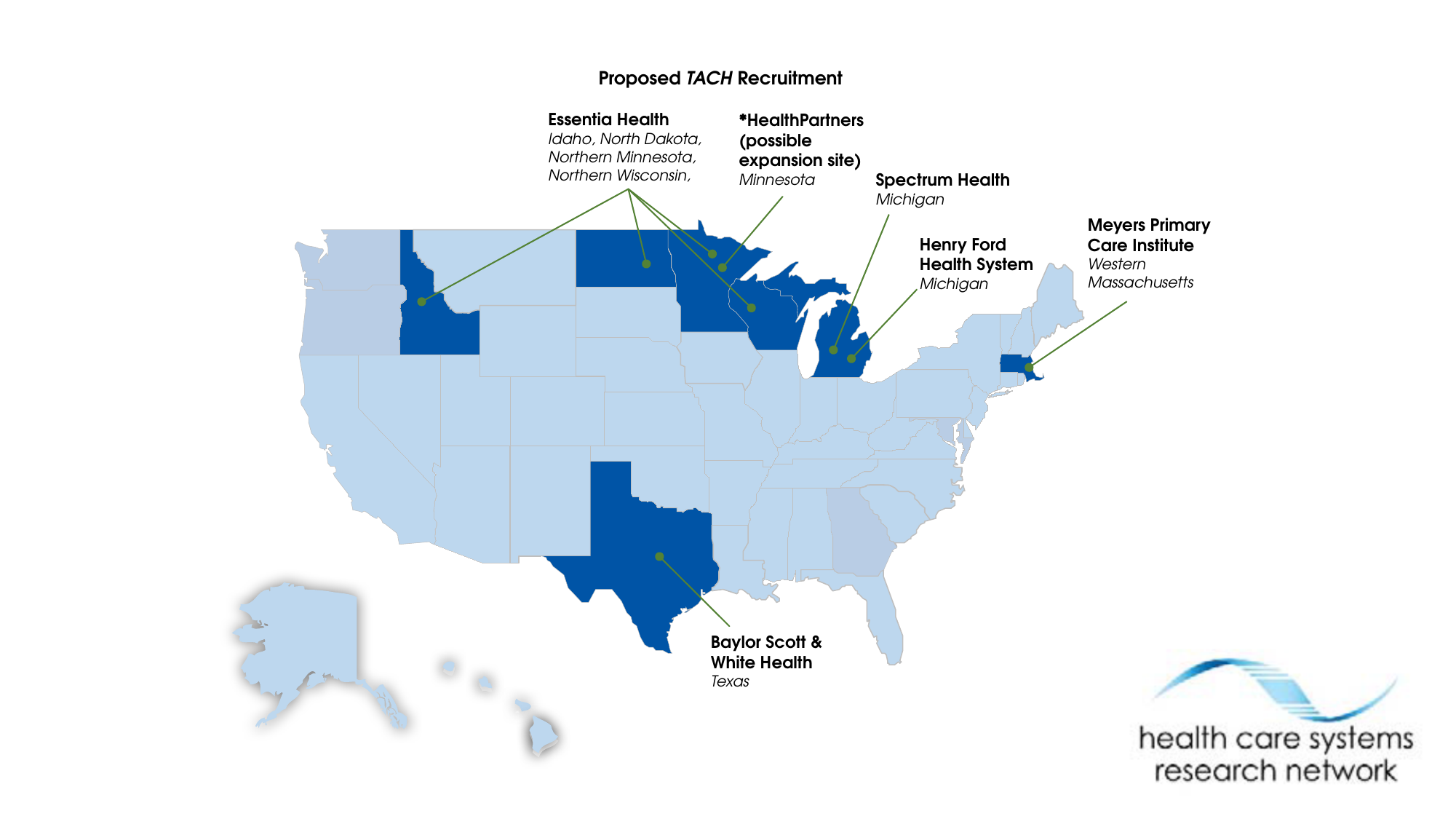

Proposed TACH Recruitment
Essentia Health
Idaho, North Dakota, Northern Minnesota, Northern Wisconsin,
*HealthPartners (possible expansion site)
Minnesota
Spectrum Health
Michigan
Meyers Primary Care Institute
Western Massachusetts

Henry Ford
Health System
Michigan

Baylor Scott & White Health
Texas